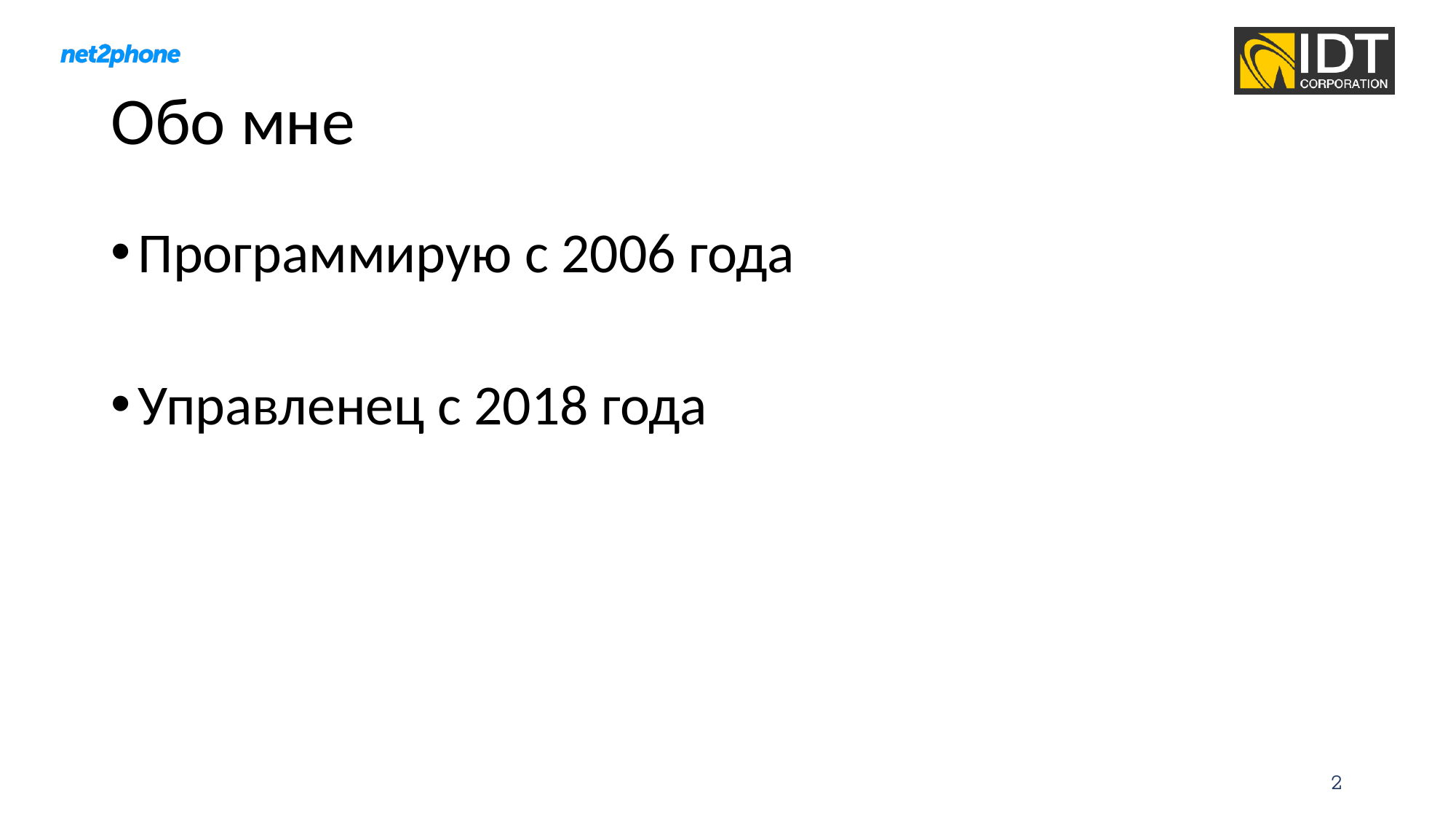

# Обо мне
Программирую с 2006 года

Управленец с 2018 года

2